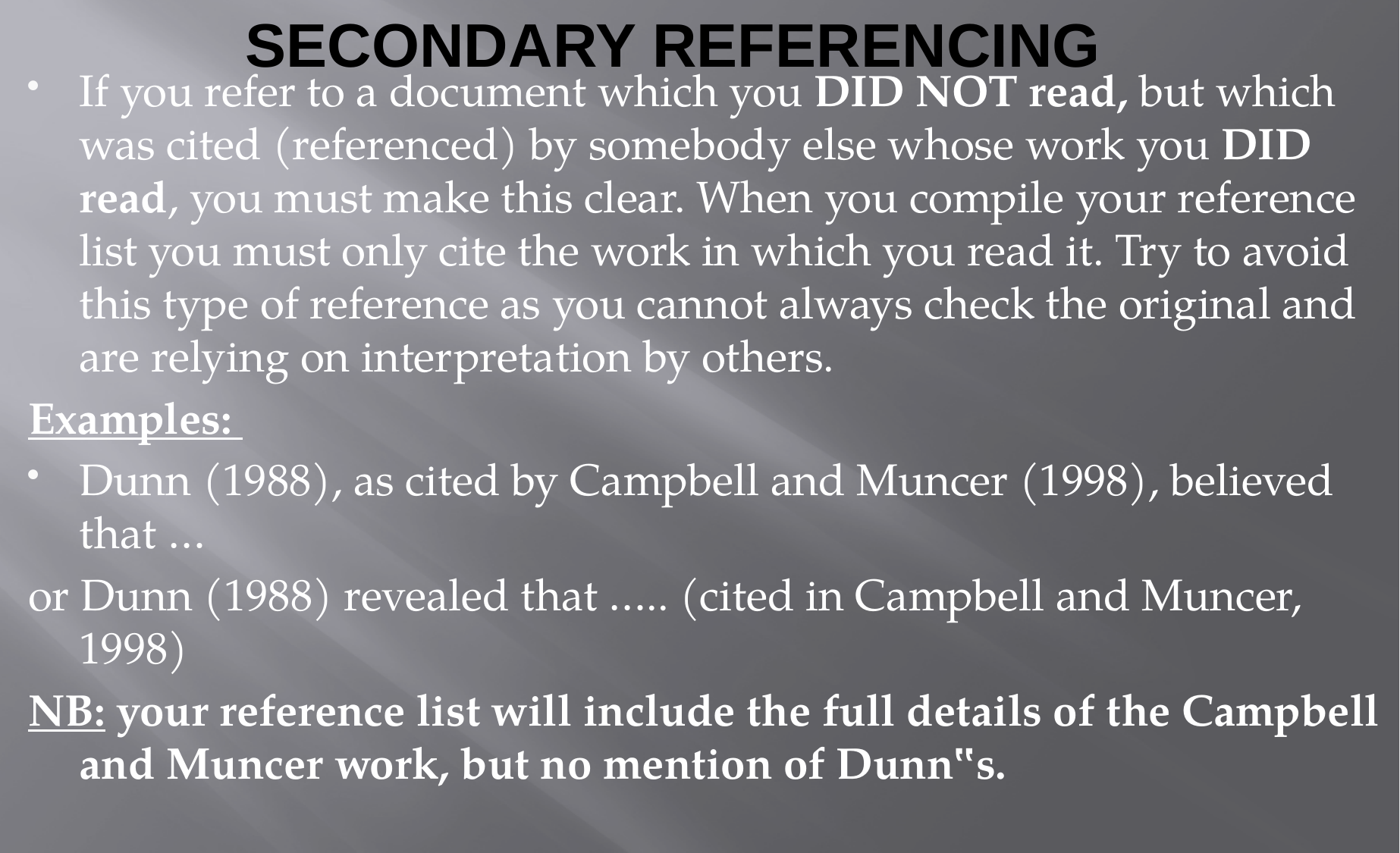

# SECONDARY REFERENCING
If you refer to a document which you DID NOT read, but which was cited (referenced) by somebody else whose work you DID read, you must make this clear. When you compile your reference list you must only cite the work in which you read it. Try to avoid this type of reference as you cannot always check the original and are relying on interpretation by others.
Examples:
Dunn (1988), as cited by Campbell and Muncer (1998), believed that …
or Dunn (1988) revealed that ….. (cited in Campbell and Muncer, 1998)
NB: your reference list will include the full details of the Campbell and Muncer work, but no mention of Dunn‟s.